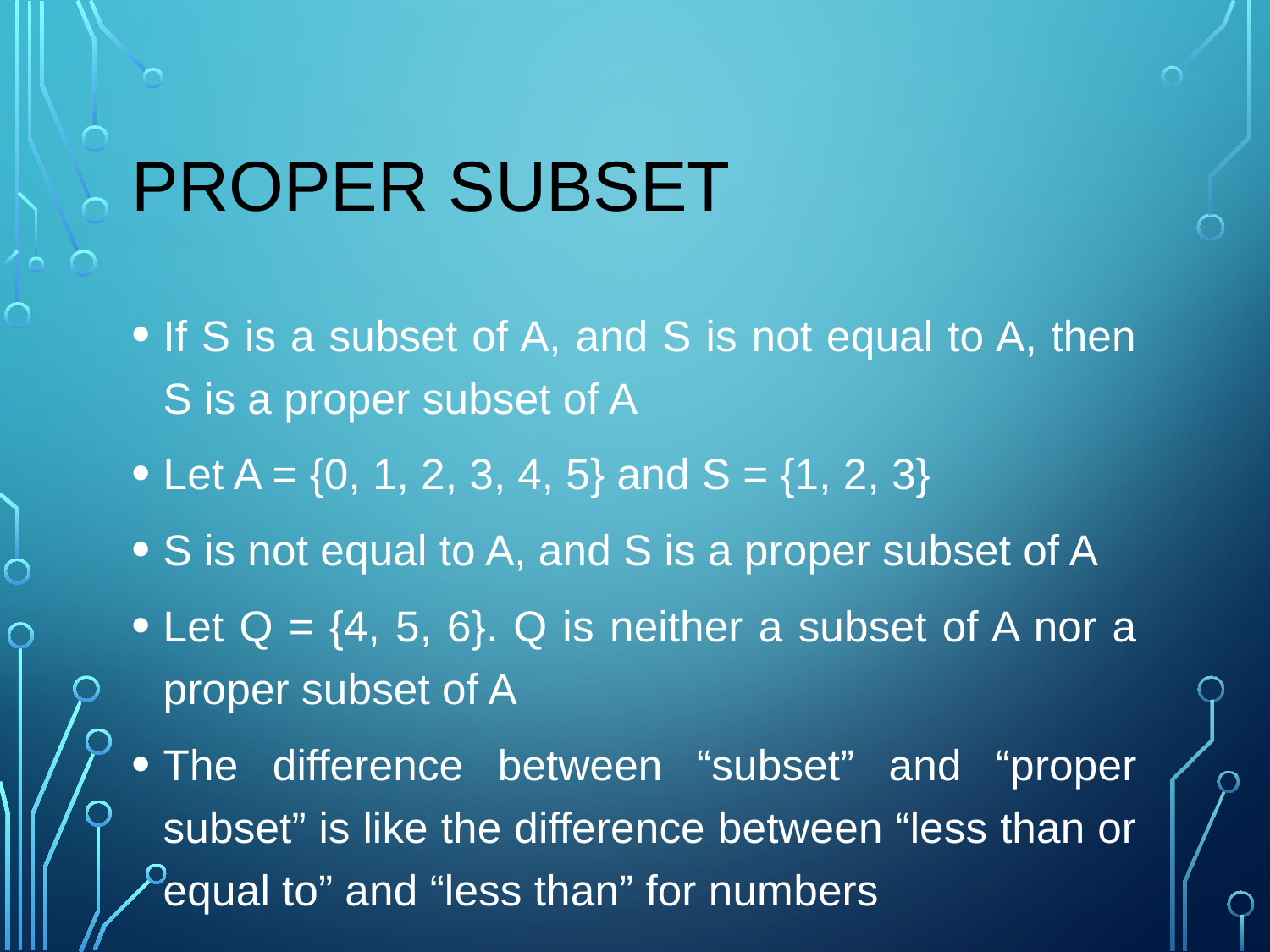

# Proper Subset
If S is a subset of A, and S is not equal to A, then S is a proper subset of A
Let A = {0, 1, 2, 3, 4, 5} and S = {1, 2, 3}
S is not equal to A, and S is a proper subset of A
Let Q = {4, 5, 6}. Q is neither a subset of A nor a proper subset of A
The difference between “subset” and “proper subset” is like the difference between “less than or equal to” and “less than” for numbers